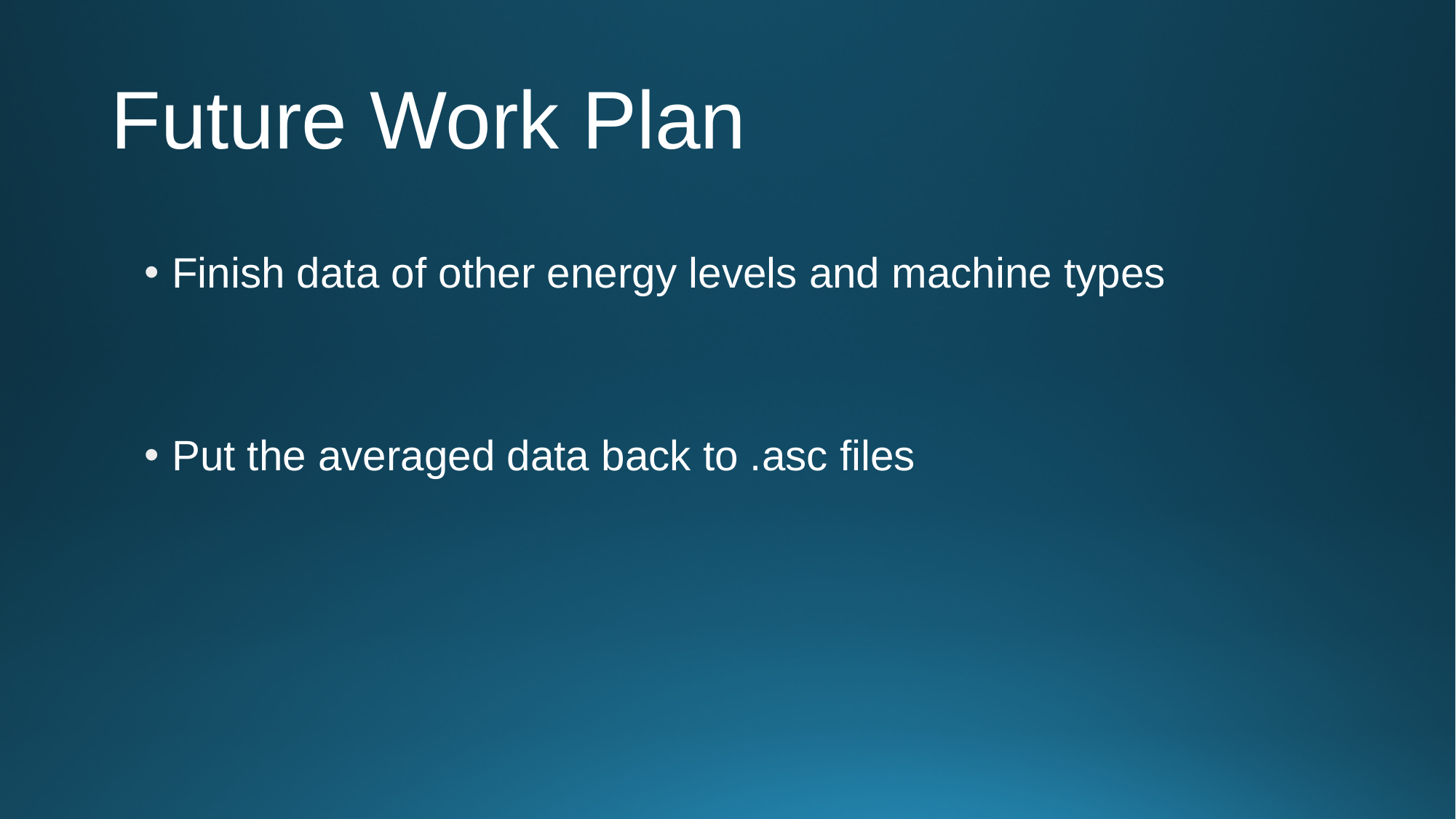

# Future Work Plan
Finish data of other energy levels and machine types

Put the averaged data back to .asc files